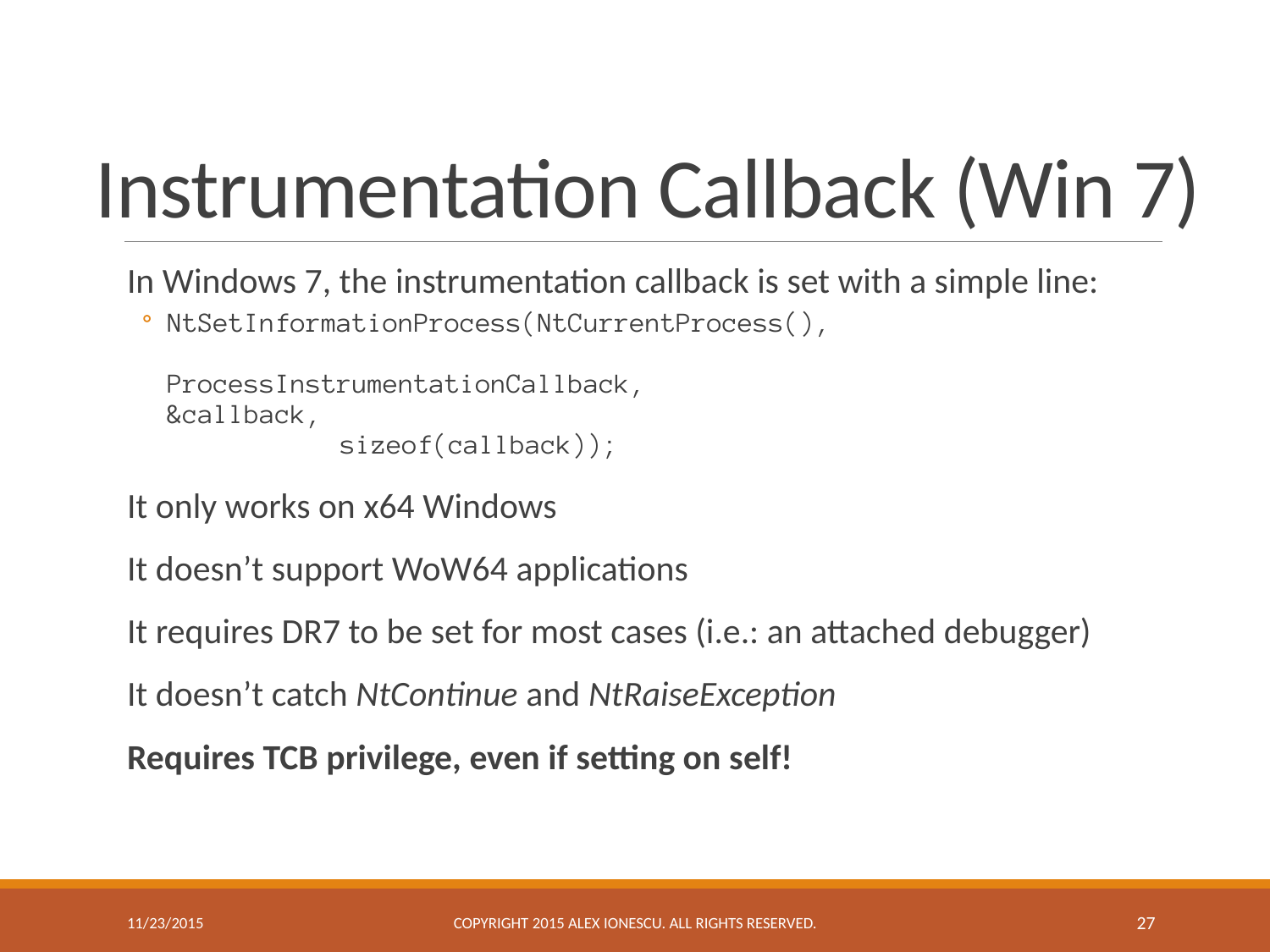

# Instrumentation Callback (Win 7)
In Windows 7, the instrumentation callback is set with a simple line:
NtSetInformationProcess(NtCurrentProcess(), 						   ProcessInstrumentationCallback, 				   &callback,							   sizeof(callback));
It only works on x64 Windows
It doesn’t support WoW64 applications
It requires DR7 to be set for most cases (i.e.: an attached debugger)
It doesn’t catch NtContinue and NtRaiseException
Requires TCB privilege, even if setting on self!
11/23/2015
Copyright 2015 ALEX IONESCU. ALL RIGHTS RESERVED.
27